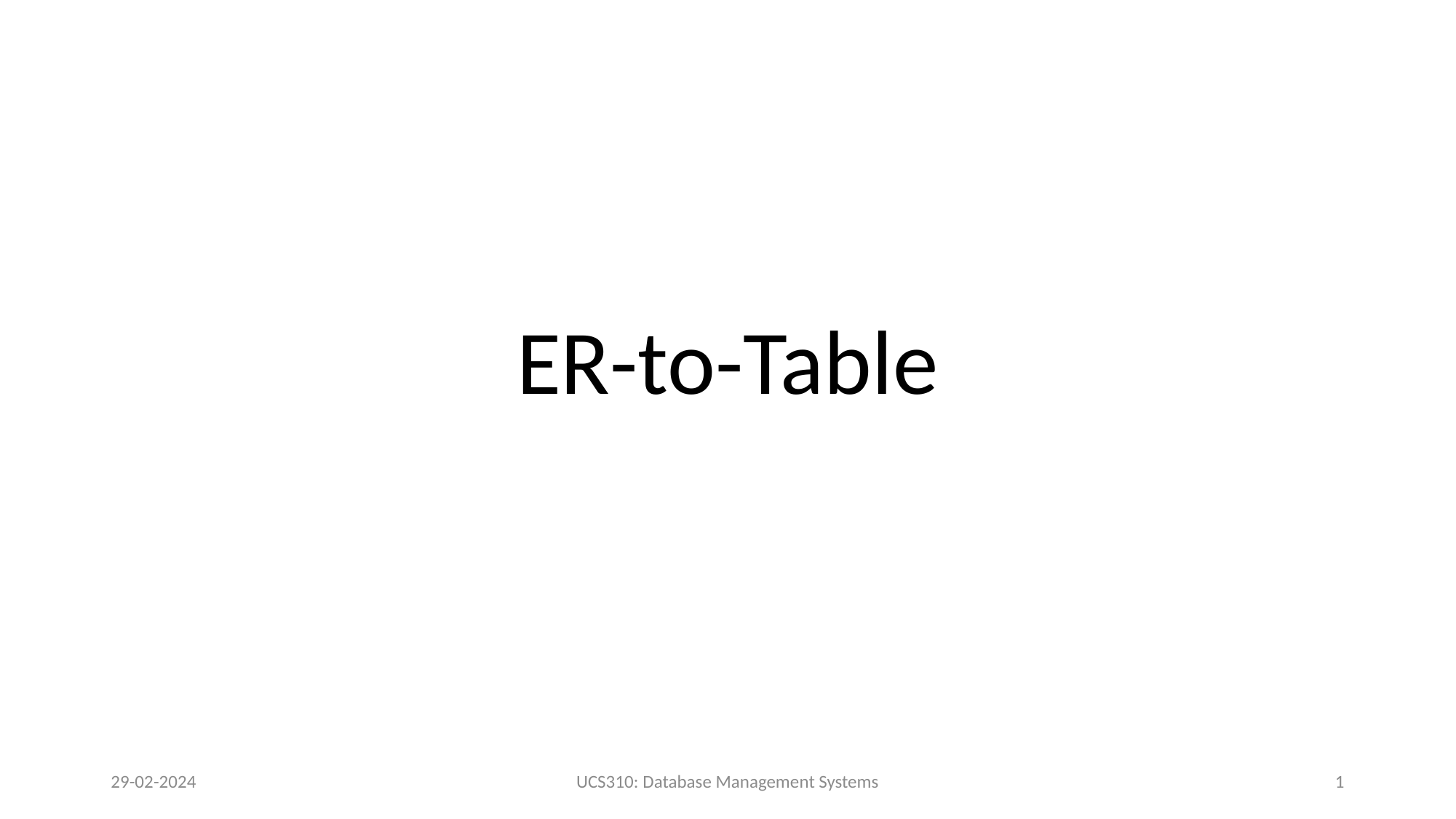

# ER-to-Table
29-02-2024
UCS310: Database Management Systems
1